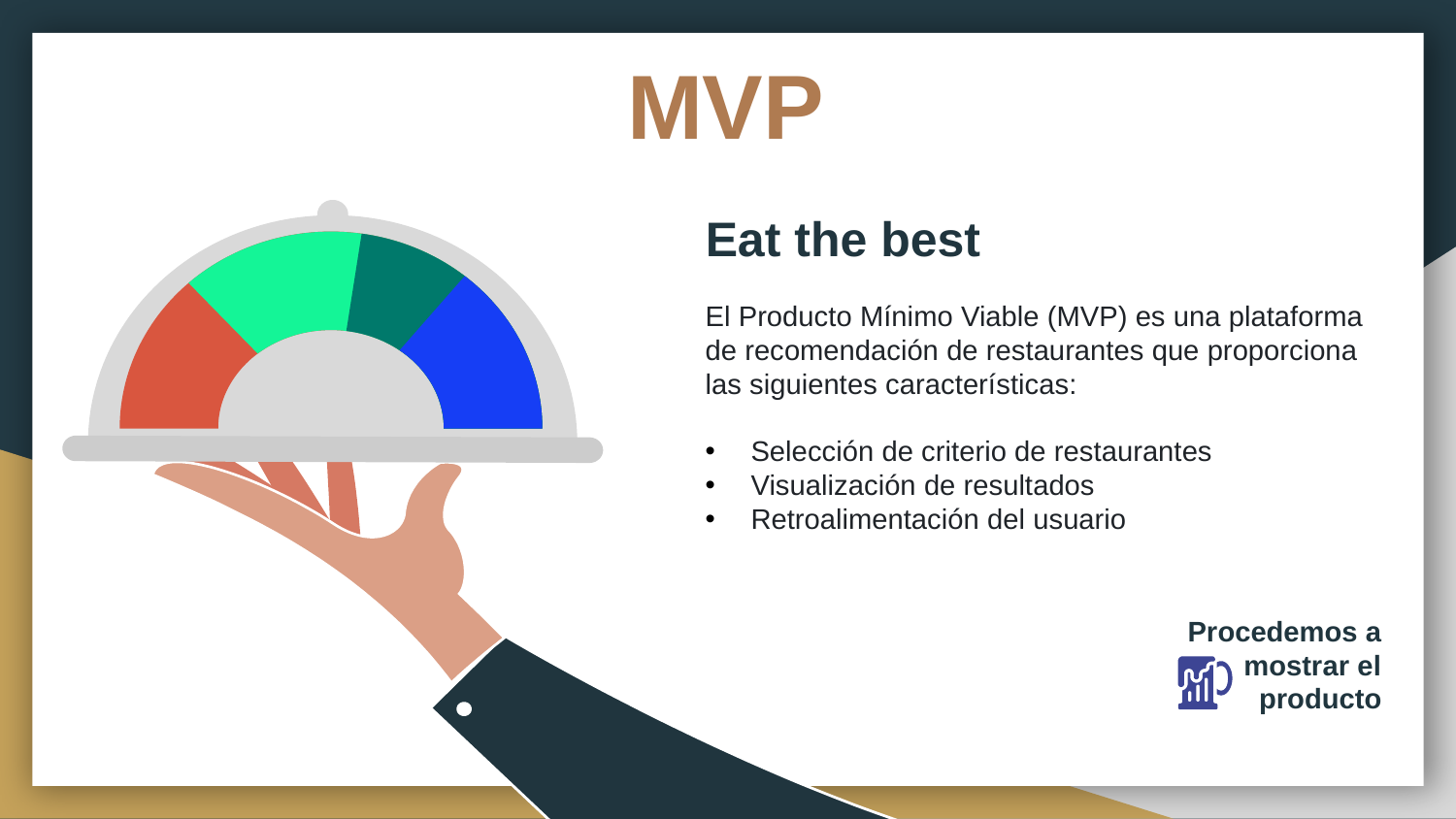

# MVP
Eat the best
El Producto Mínimo Viable (MVP) es una plataforma de recomendación de restaurantes que proporciona las siguientes características:

Selección de criterio de restaurantes
Visualización de resultados
Retroalimentación del usuario

Procedemos a mostrar el producto